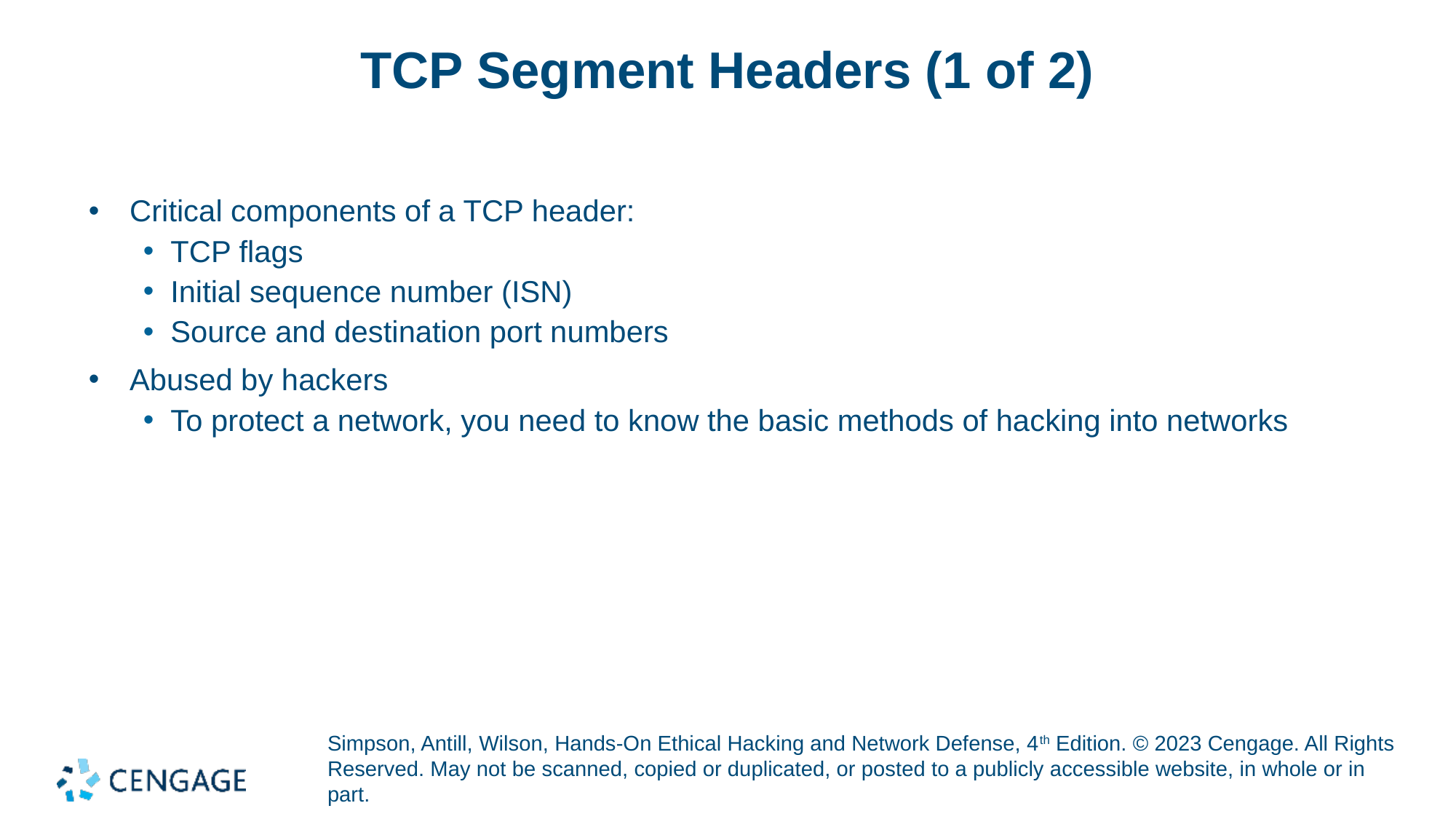

# TCP Segment Headers (1 of 2)
Critical components of a TCP header:
TCP flags
Initial sequence number (ISN)
Source and destination port numbers
Abused by hackers
To protect a network, you need to know the basic methods of hacking into networks